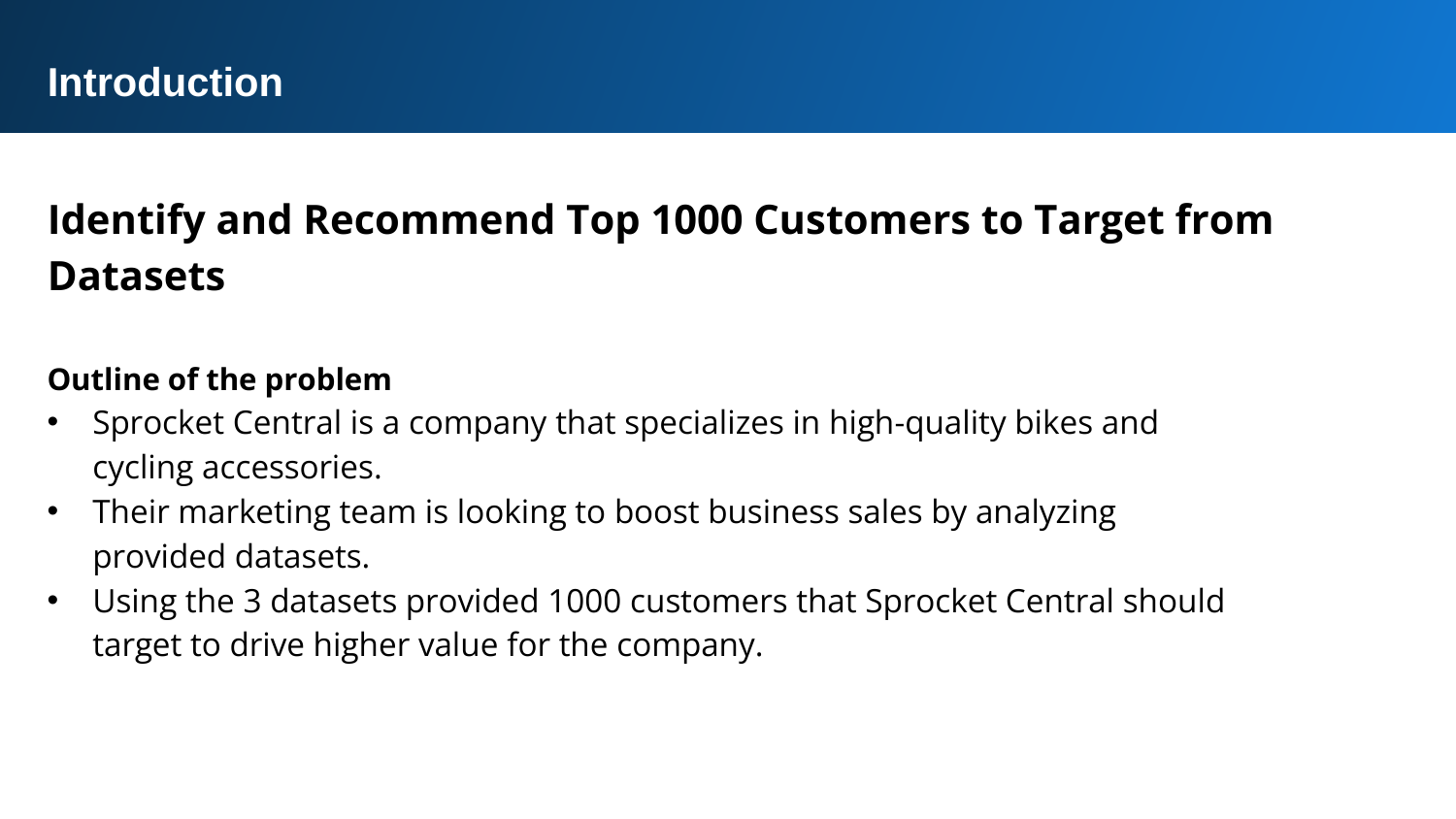

Introduction
Identify and Recommend Top 1000 Customers to Target from Datasets
Outline of the problem
Sprocket Central is a company that specializes in high-quality bikes and cycling accessories.
Their marketing team is looking to boost business sales by analyzing provided datasets.
Using the 3 datasets provided 1000 customers that Sprocket Central should target to drive higher value for the company.